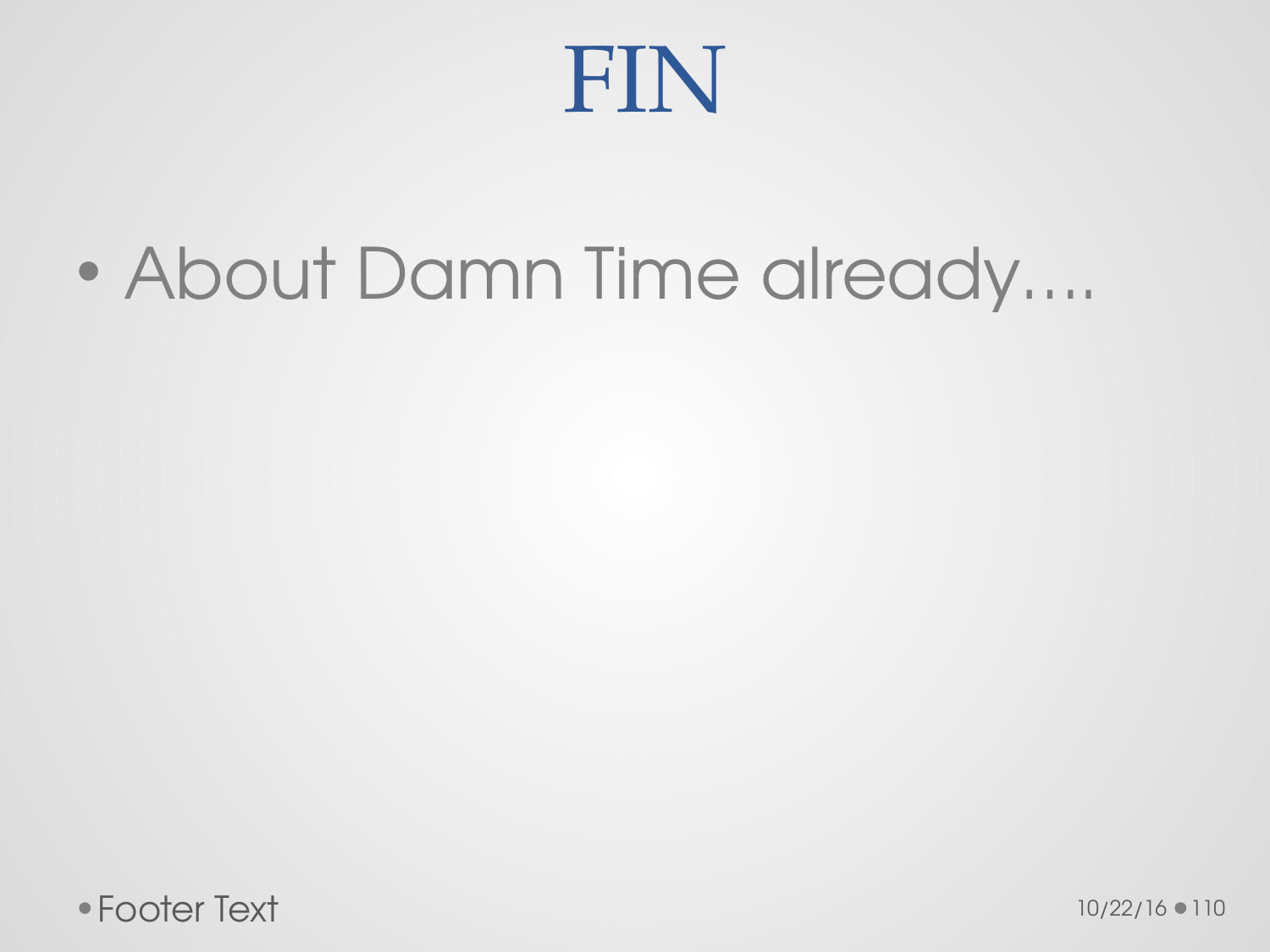

# FIN
About Damn Time already….
Footer Text
10/22/16
110